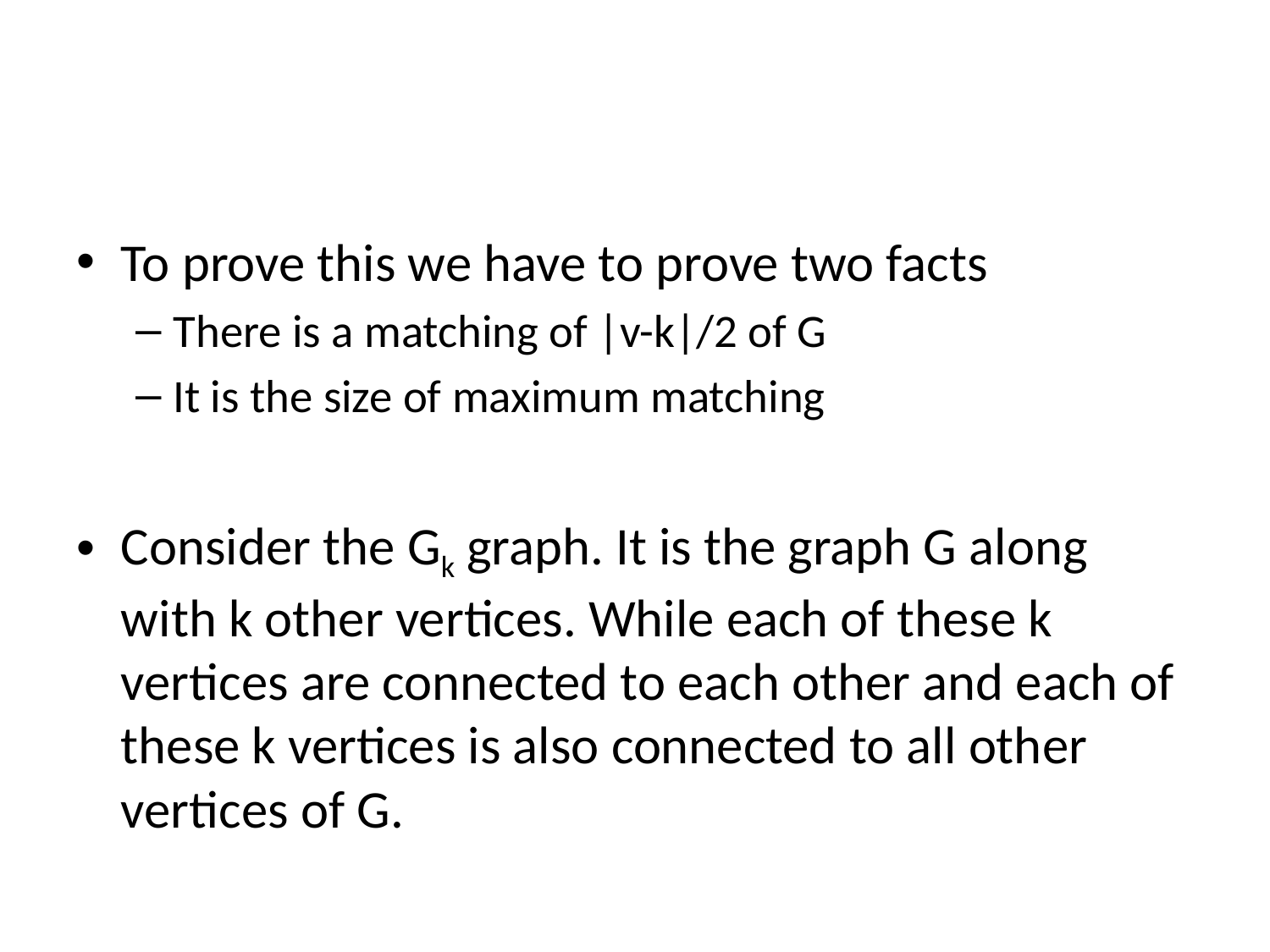

#
To prove this we have to prove two facts
There is a matching of |v-k|/2 of G
It is the size of maximum matching

Consider the Gk graph. It is the graph G along with k other vertices. While each of these k vertices are connected to each other and each of these k vertices is also connected to all other vertices of G.